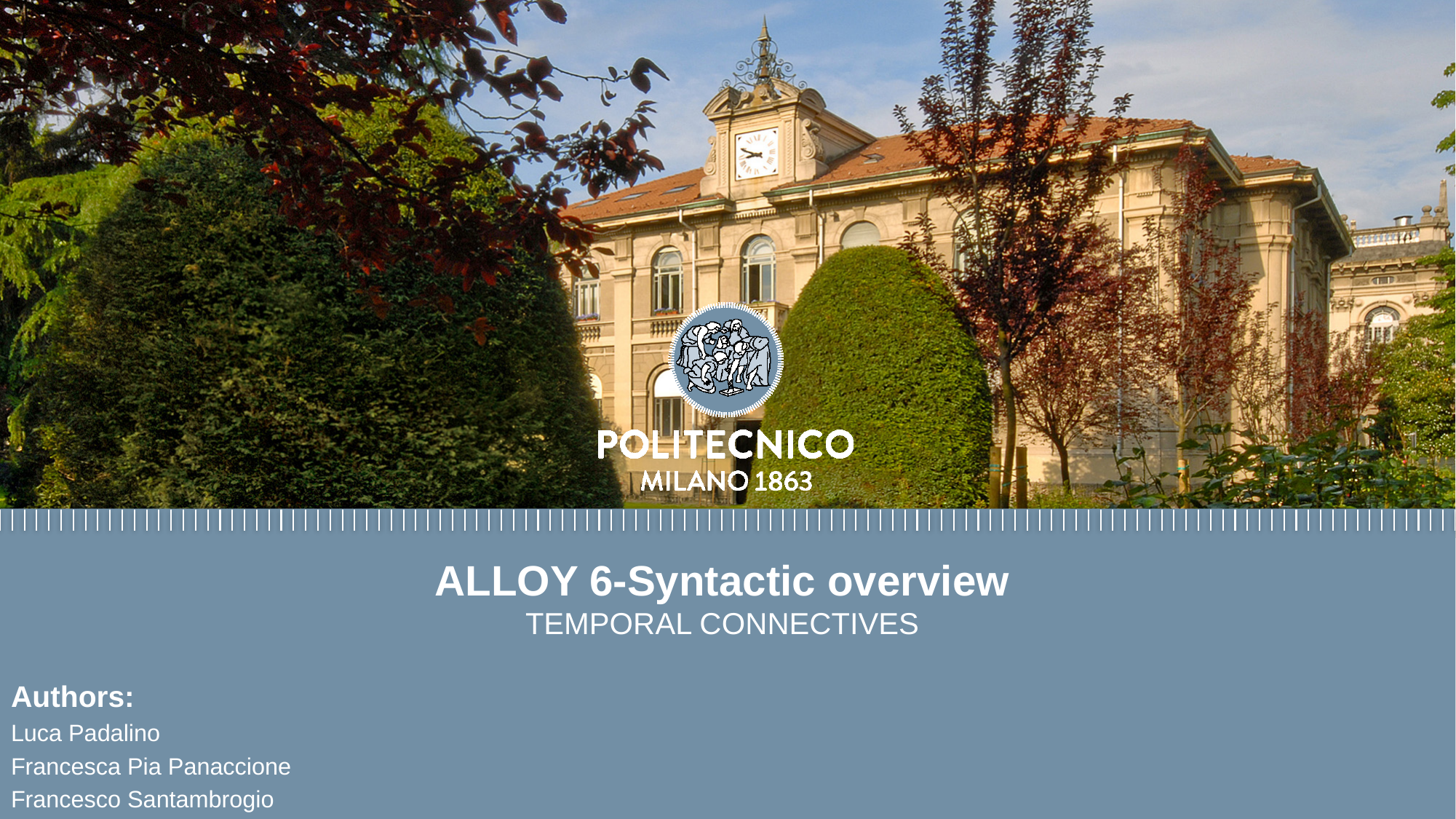

ALLOY 6-Syntactic overview
TEMPORAL CONNECTIVES
Authors:
Luca Padalino
Francesca Pia Panaccione
Francesco Santambrogio